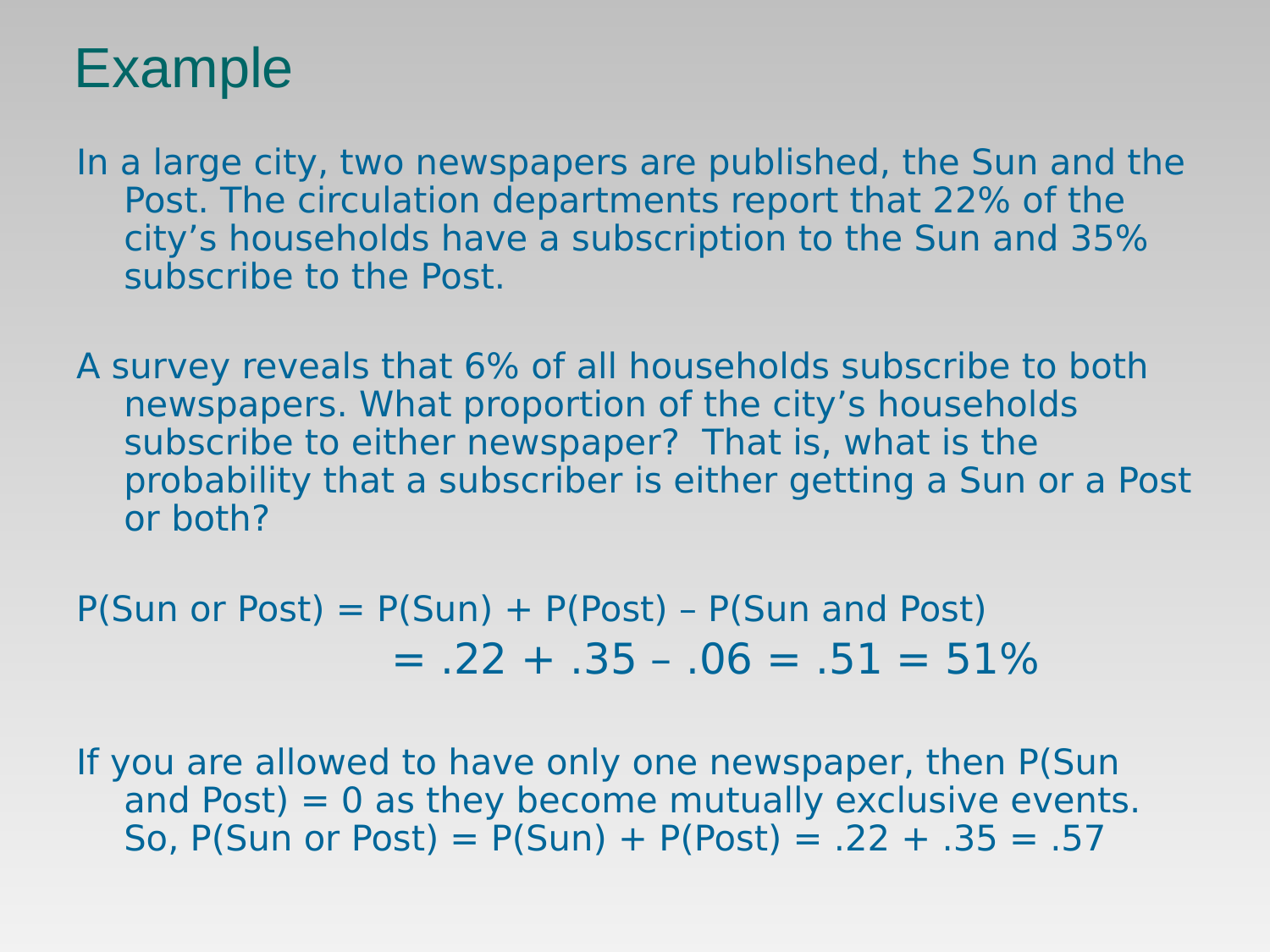

# Example
In a large city, two newspapers are published, the Sun and the Post. The circulation departments report that 22% of the city’s households have a subscription to the Sun and 35% subscribe to the Post.

A survey reveals that 6% of all households subscribe to both newspapers. What proportion of the city’s households subscribe to either newspaper?  That is, what is the probability that a subscriber is either getting a Sun or a Post or both?

P(Sun or Post) = P(Sun) + P(Post) – P(Sun and Post)
			 = .22 + .35 – .06 = .51 = 51%

If you are allowed to have only one newspaper, then P(Sun and Post) = 0 as they become mutually exclusive events. So, P(Sun or Post) = P(Sun) + P(Post) = .22 + .35 = .57